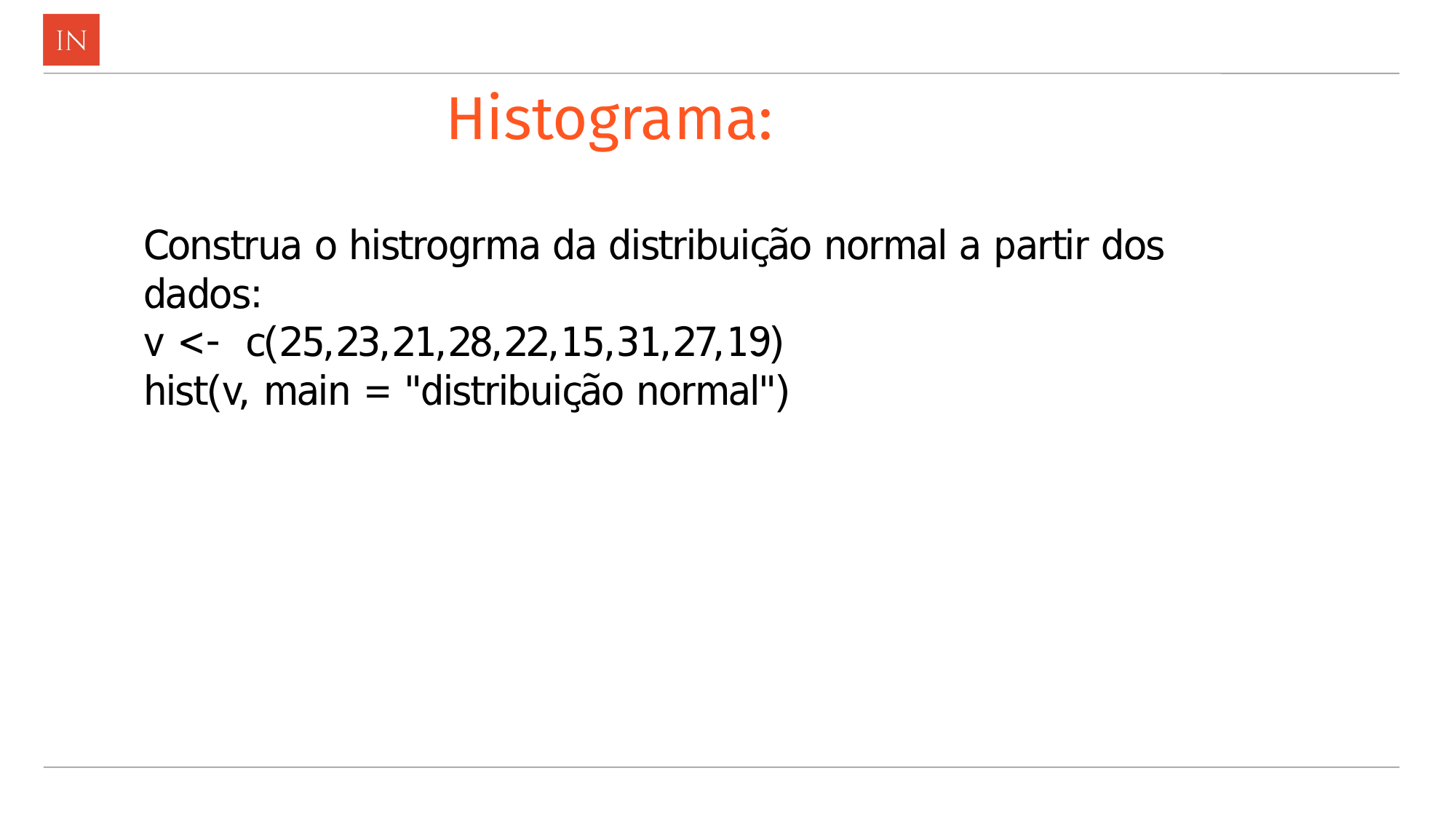

# Histograma:
Construa o histrogrma da distribuição normal a partir dos dados:
v <-  c(25,23,21,28,22,15,31,27,19)
hist(v, main = "distribuição normal")